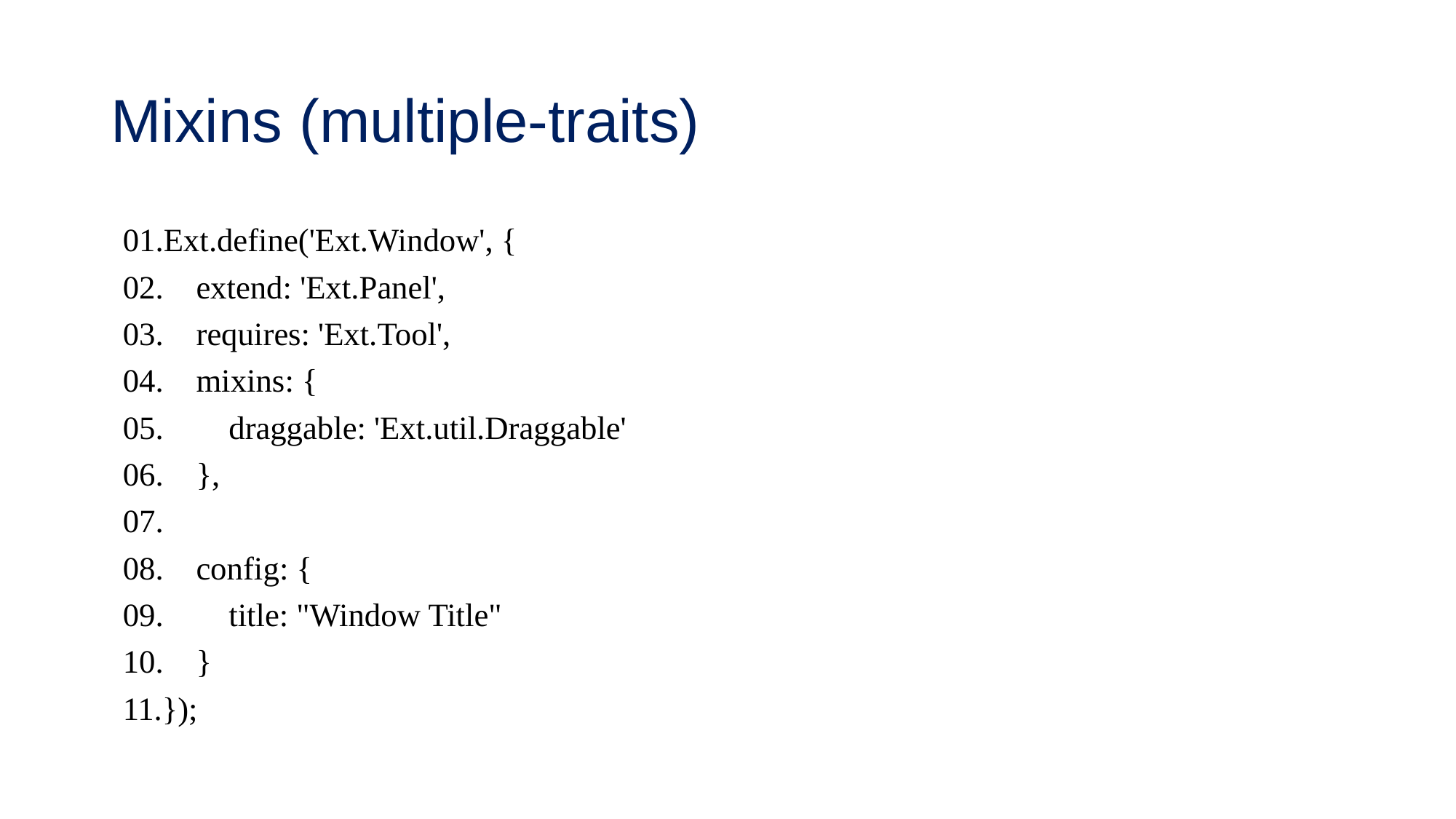

# Mixins (multiple-traits)
01.Ext.define('Ext.Window', {
02.    extend: 'Ext.Panel',
03.    requires: 'Ext.Tool',
04.    mixins: {
05.        draggable: 'Ext.util.Draggable'
06.    },
07.
08.    config: {
09.        title: "Window Title"
10.    }
11.});